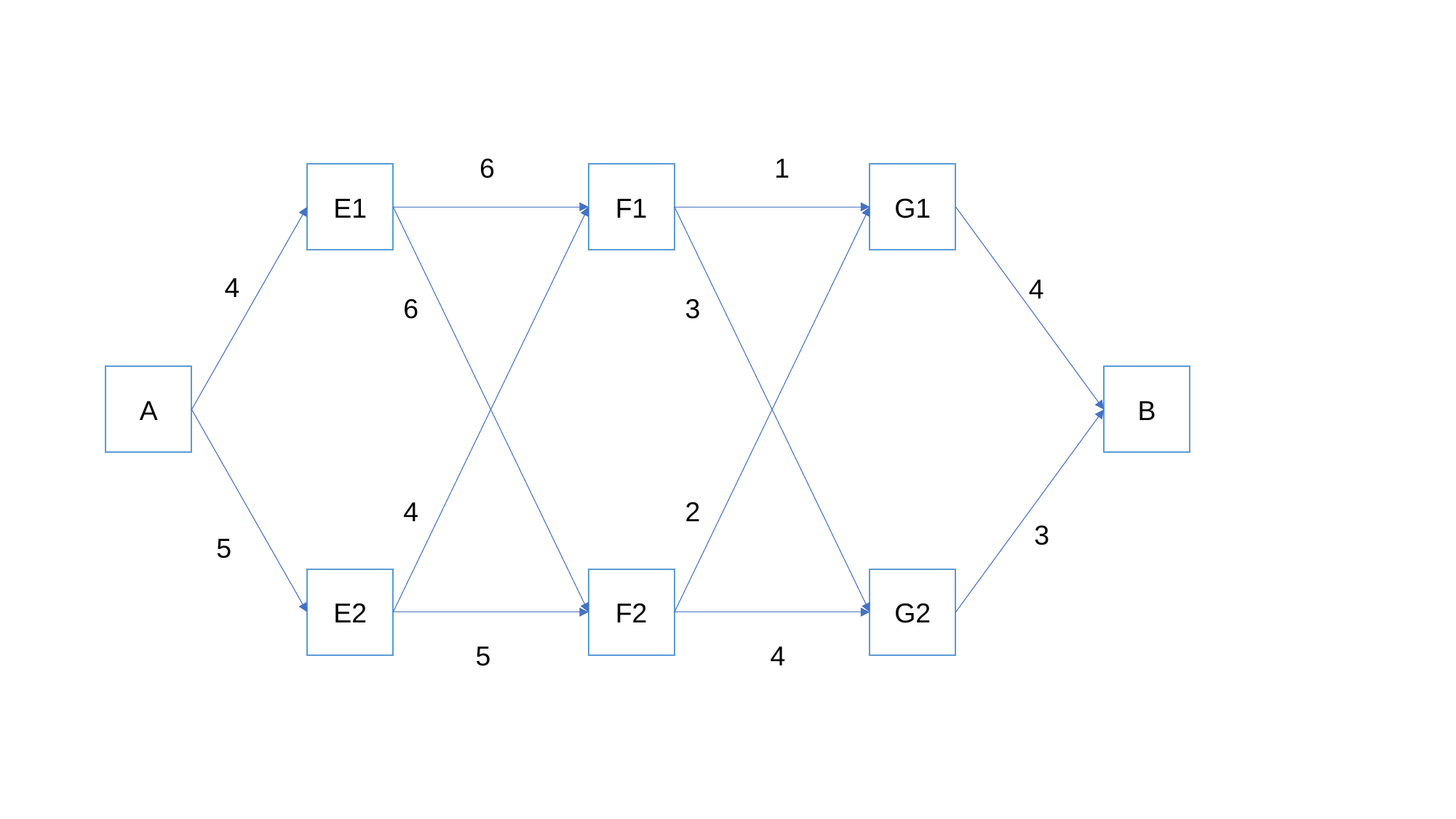

6
1
E1
F1
G1
A
B
E2
F2
G2
4
4
6
3
4
2
3
5
5
4